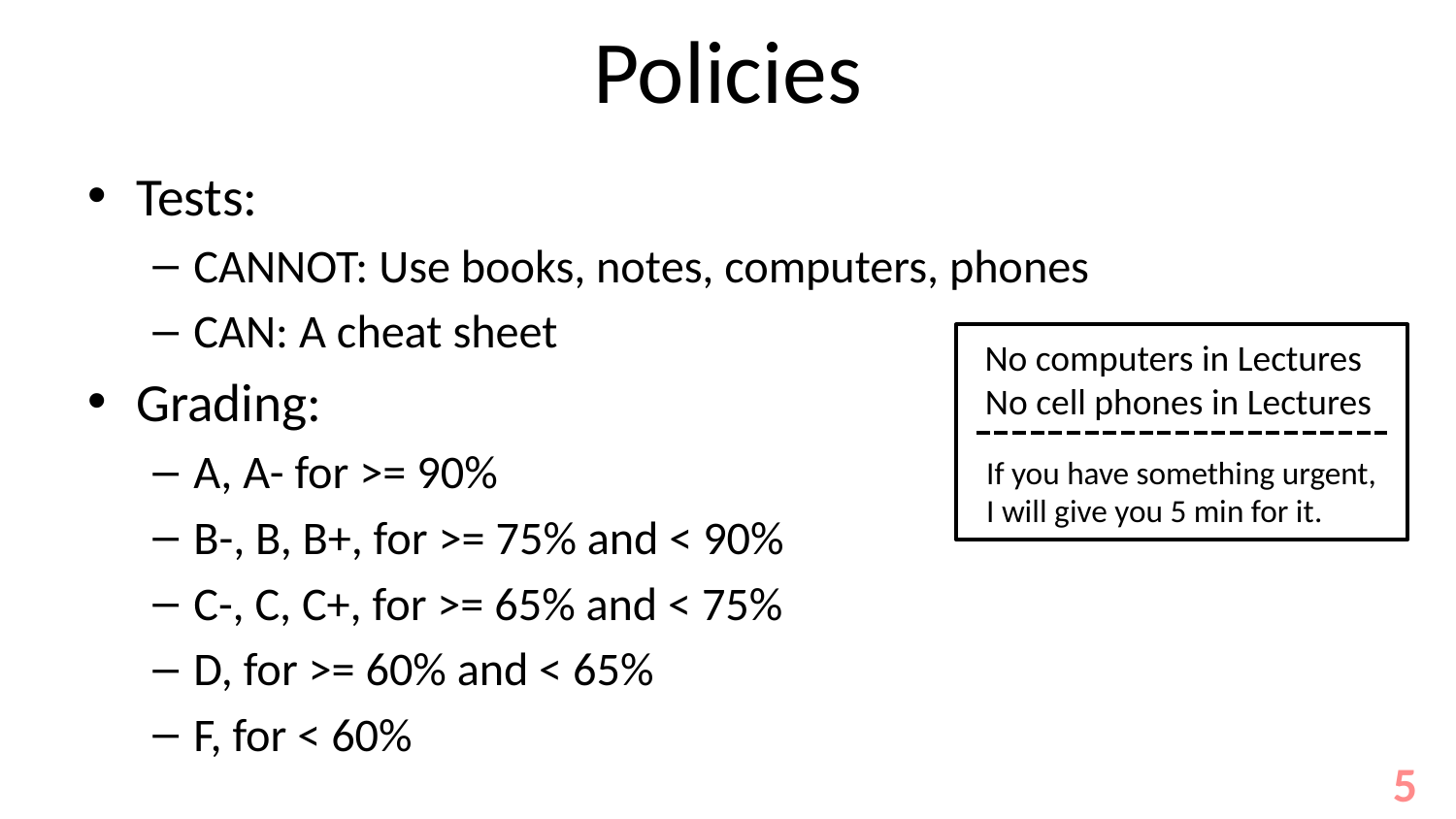

# Policies
Tests:
CANNOT: Use books, notes, computers, phones
CAN: A cheat sheet
Grading:
A, A- for >= 90%
B-, B, B+, for >= 75% and < 90%
C-, C, C+, for >= 65% and < 75%
D, for >= 60% and < 65%
F, for < 60%

No computers in Lectures
No cell phones in Lectures
If you have something urgent,
I will give you 5 min for it.
5